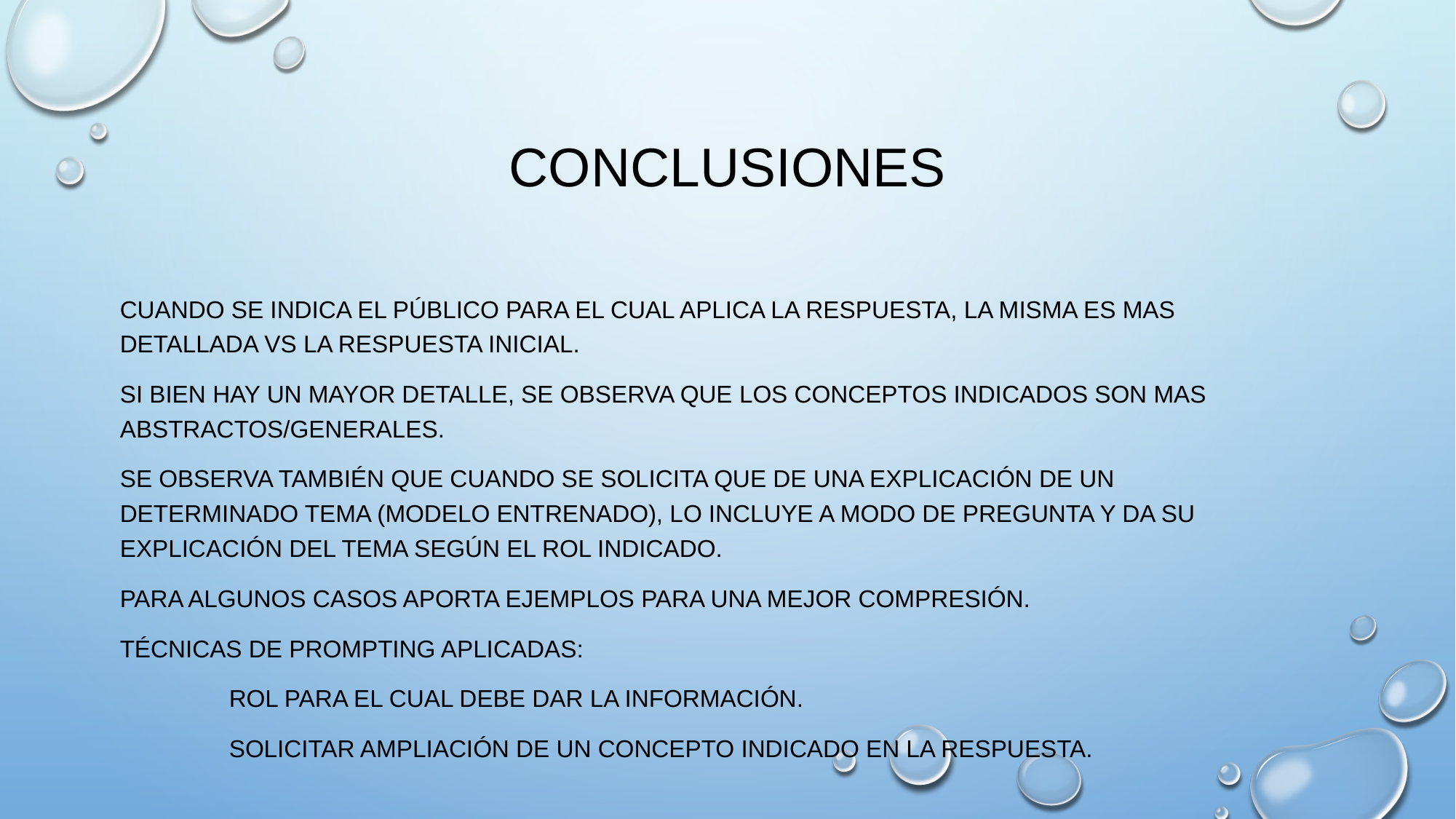

# conclusiones
Cuando se indica el público para el cual aplica la respuesta, la misma es mas detallada vs la respuesta inicial.
Si bien hay un mayor detalle, Se observa que los conceptos indicados son mas abstractos/generales.
Se observa también que cuando se solicita que de una explicación de un determinado tema (modelo entrenado), lo incluye a modo de pregunta y da su explicación del tema según el rol indicado.
Para algunos casos aporta ejemplos para una mejor compresión.
Técnicas de prompting aplicadas:
	rol para el cual debe dar la información.
	solicitar ampliación de un concepto indicado en la respuesta.